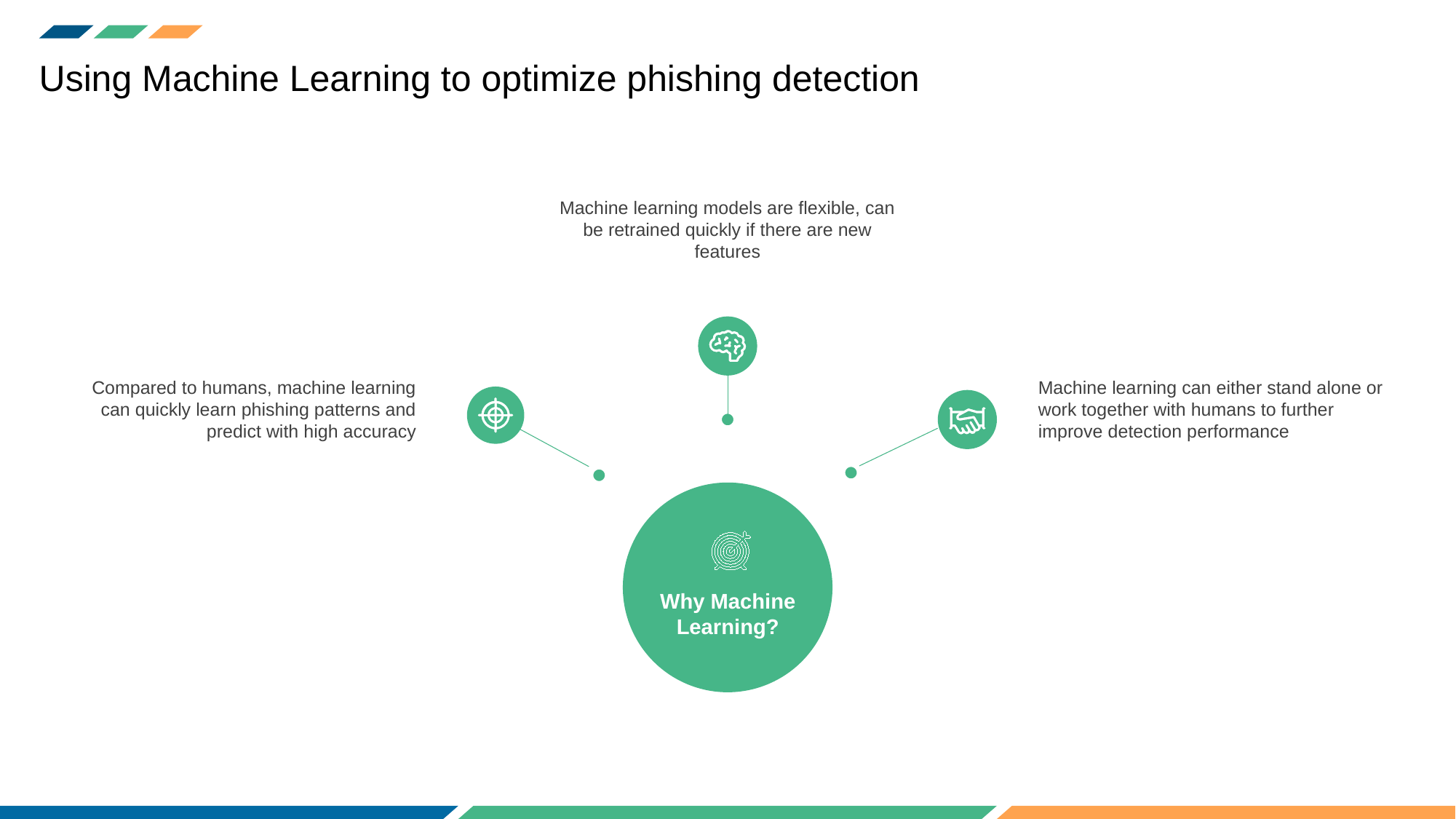

Using Machine Learning to optimize phishing detection

Machine learning models are flexible, can be retrained quickly if there are new features

Compared to humans, machine learning can quickly learn phishing patterns and predict with high accuracy
Machine learning can either stand alone or work together with humans to further improve detection performance

Why Machine Learning?